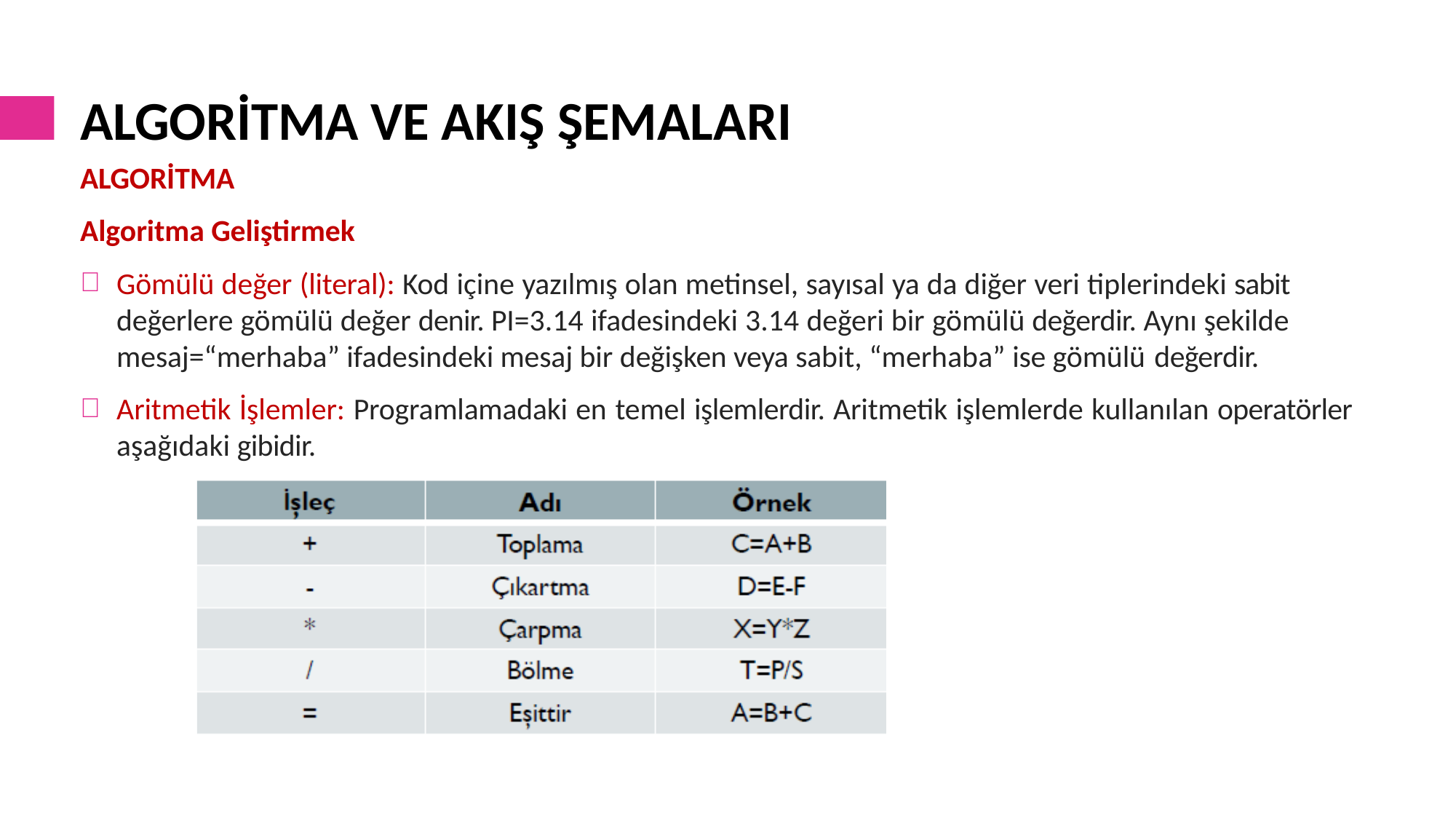

# ALGORİTMA VE AKIŞ ŞEMALARI
ALGORİTMA
Algoritma Geliştirmek
Gömülü değer (literal): Kod içine yazılmış olan metinsel, sayısal ya da diğer veri tiplerindeki sabit  değerlere gömülü değer denir. PI=3.14 ifadesindeki 3.14 değeri bir gömülü değerdir. Aynı şekilde  mesaj=“merhaba” ifadesindeki mesaj bir değişken veya sabit, “merhaba” ise gömülü değerdir.
Aritmetik İşlemler: Programlamadaki en temel işlemlerdir. Aritmetik işlemlerde kullanılan operatörler  aşağıdaki gibidir.